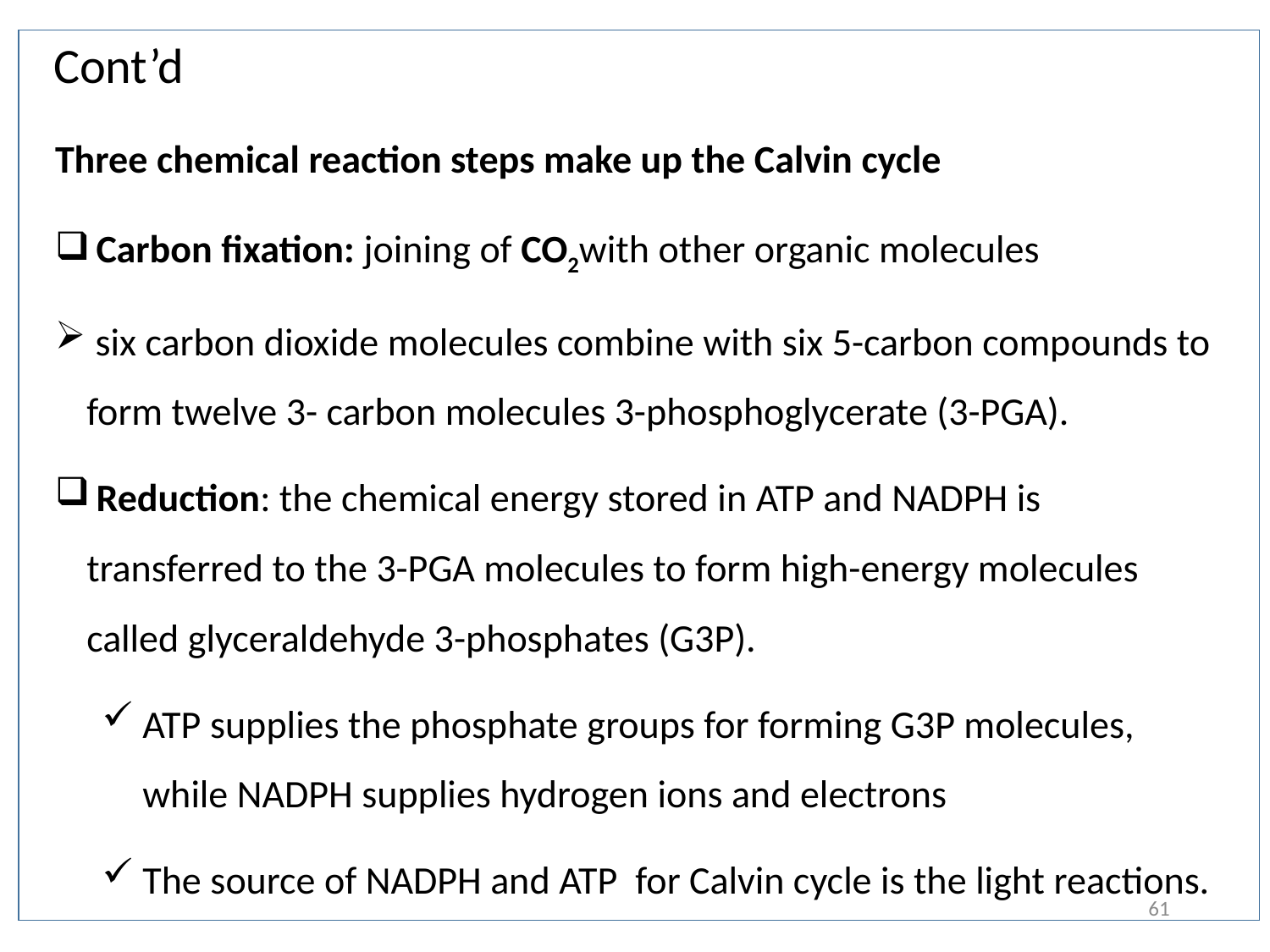

# Cont’d
Three chemical reaction steps make up the Calvin cycle
 Carbon fixation: joining of CO2with other organic molecules
 six carbon dioxide molecules combine with six 5-carbon compounds to form twelve 3- carbon molecules 3-phosphoglycerate (3-PGA).
 Reduction: the chemical energy stored in ATP and NADPH is transferred to the 3-PGA molecules to form high-energy molecules called glyceraldehyde 3-phosphates (G3P).
ATP supplies the phosphate groups for forming G3P molecules, while NADPH supplies hydrogen ions and electrons
The source of NADPH and ATP  for Calvin cycle is the light reactions.

61